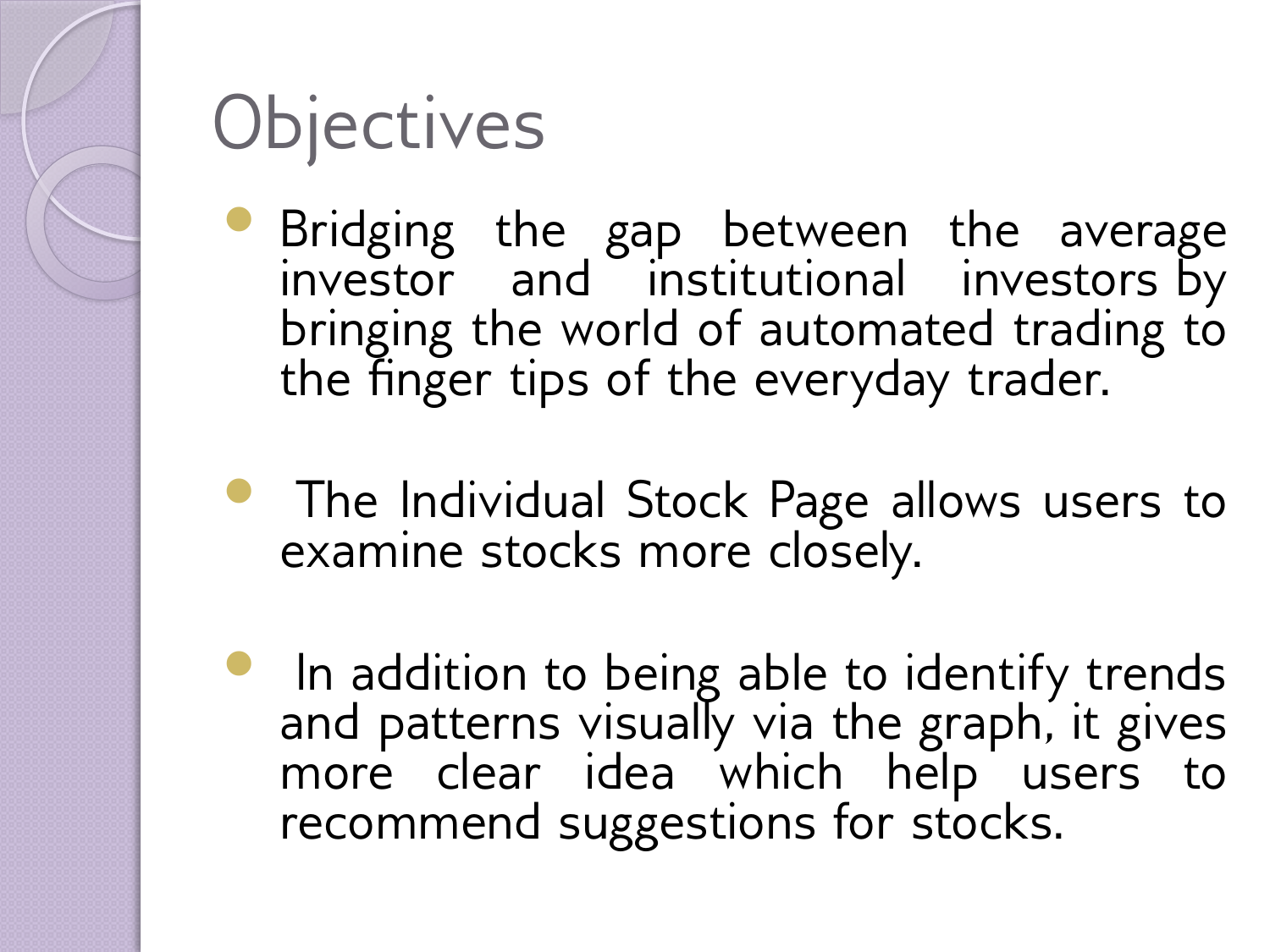

# Objectives
Bridging the gap between the average investor and institutional investors by bringing the world of automated trading to the finger tips of the everyday trader.

 The Individual Stock Page allows users to examine stocks more closely.

 In addition to being able to identify trends and patterns visually via the graph, it gives more clear idea which help users to recommend suggestions for stocks.